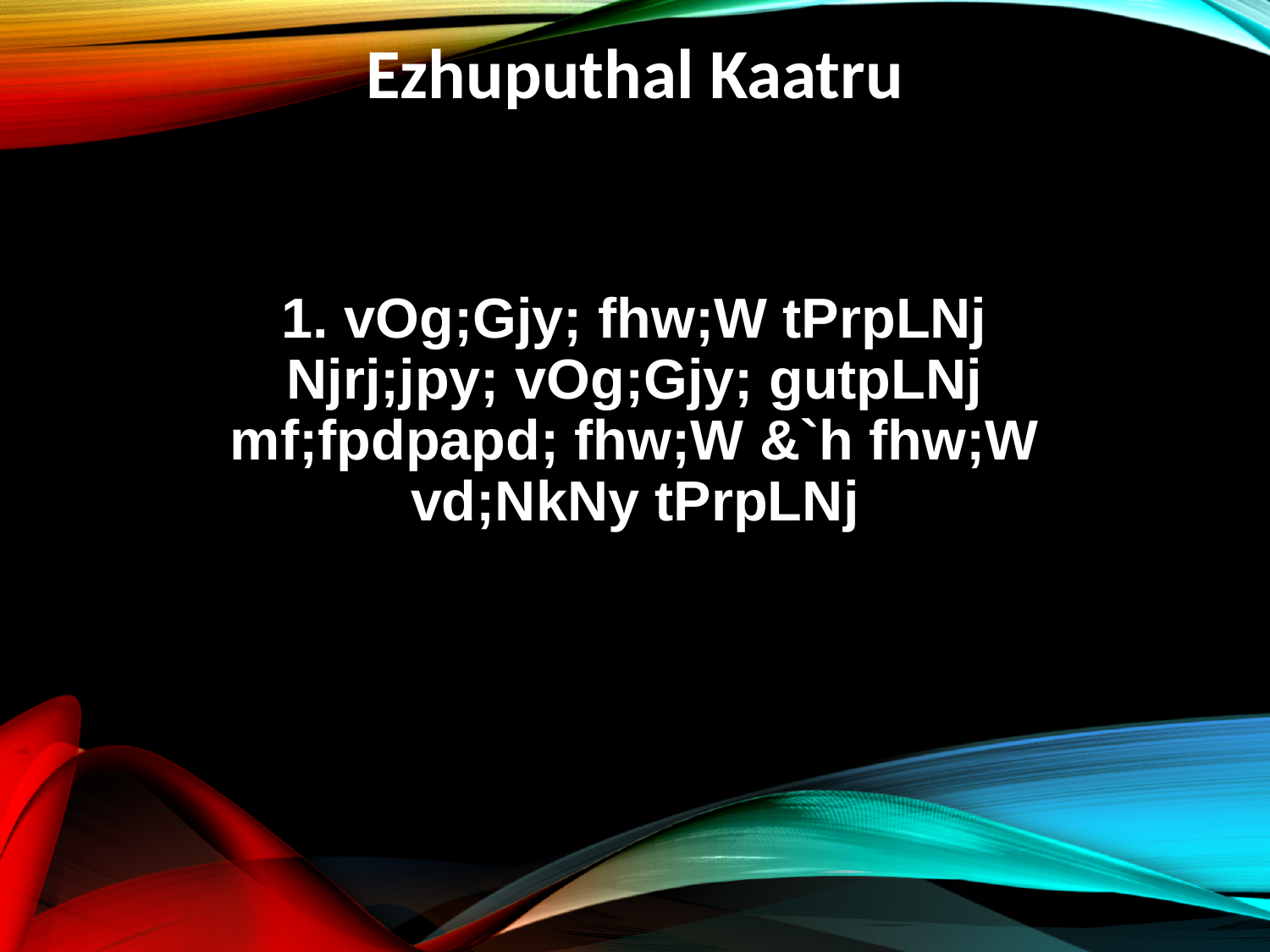

Ezhuputhal Kaatru

1. vOg;Gjy; fhw;W tPrpLNj
Njrj;jpy; vOg;Gjy; gutpLNj
mf;fpdpapd; fhw;W &`h fhw;W
vd;NkNy tPrpLNj